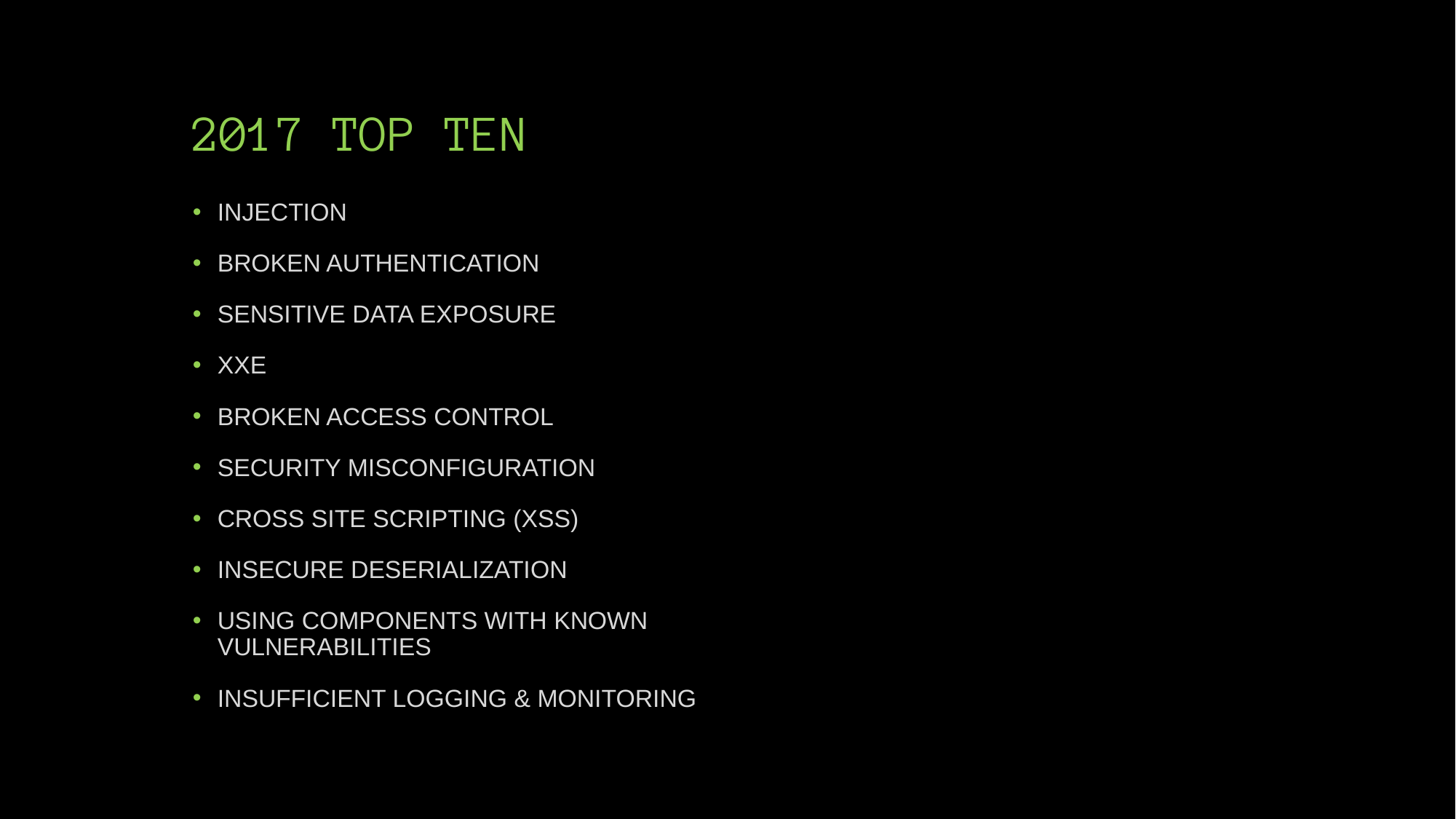

# 2017 TOP TEN
INJECTION
BROKEN AUTHENTICATION
SENSITIVE DATA EXPOSURE
XXE
BROKEN ACCESS CONTROL
SECURITY MISCONFIGURATION
CROSS SITE SCRIPTING (XSS)
INSECURE DESERIALIZATION
USING COMPONENTS WITH KNOWN VULNERABILITIES
INSUFFICIENT LOGGING & MONITORING